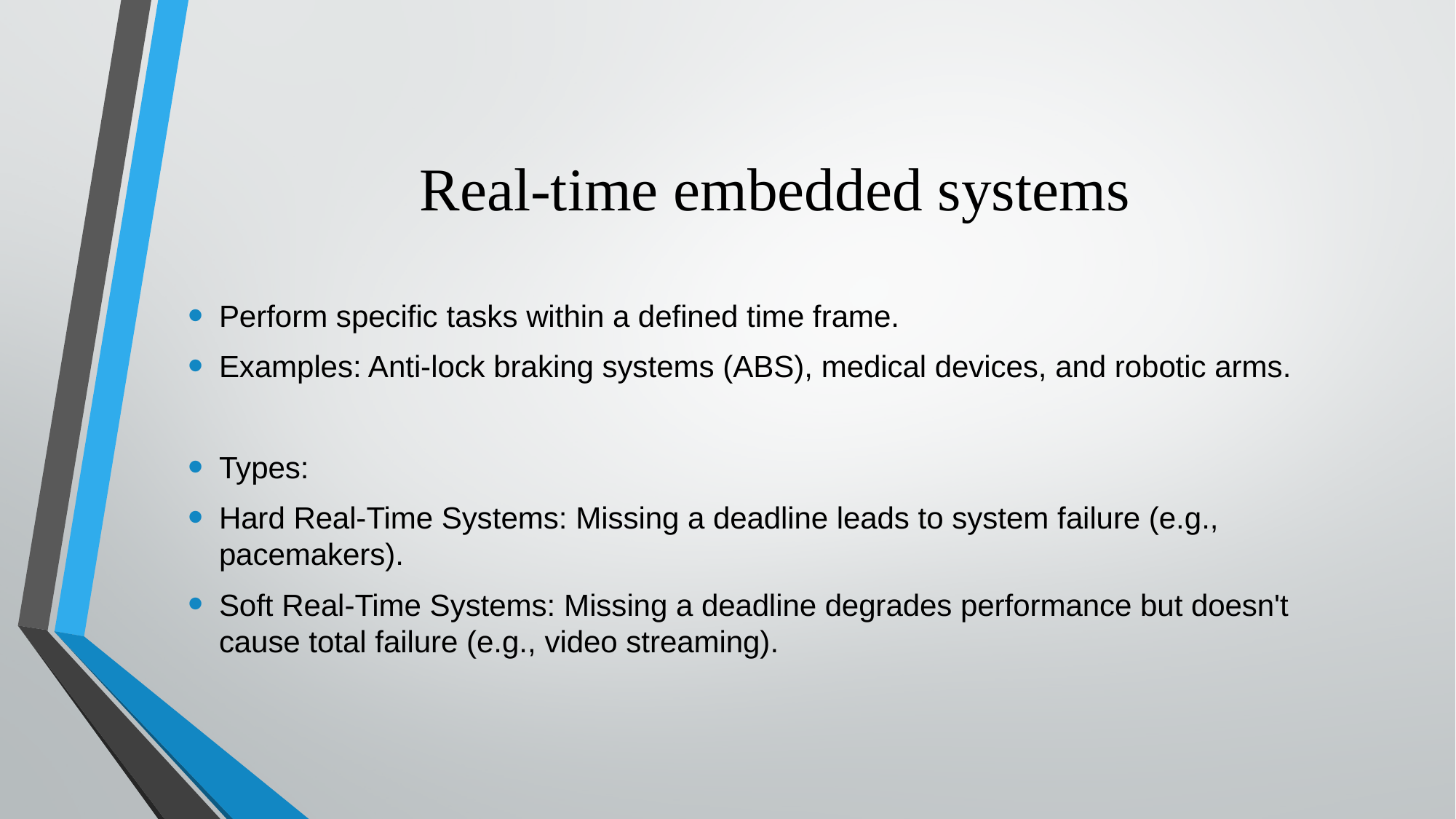

# Real-time embedded systems
Perform specific tasks within a defined time frame.
Examples: Anti-lock braking systems (ABS), medical devices, and robotic arms.

Types:
Hard Real-Time Systems: Missing a deadline leads to system failure (e.g., pacemakers).
Soft Real-Time Systems: Missing a deadline degrades performance but doesn't cause total failure (e.g., video streaming).